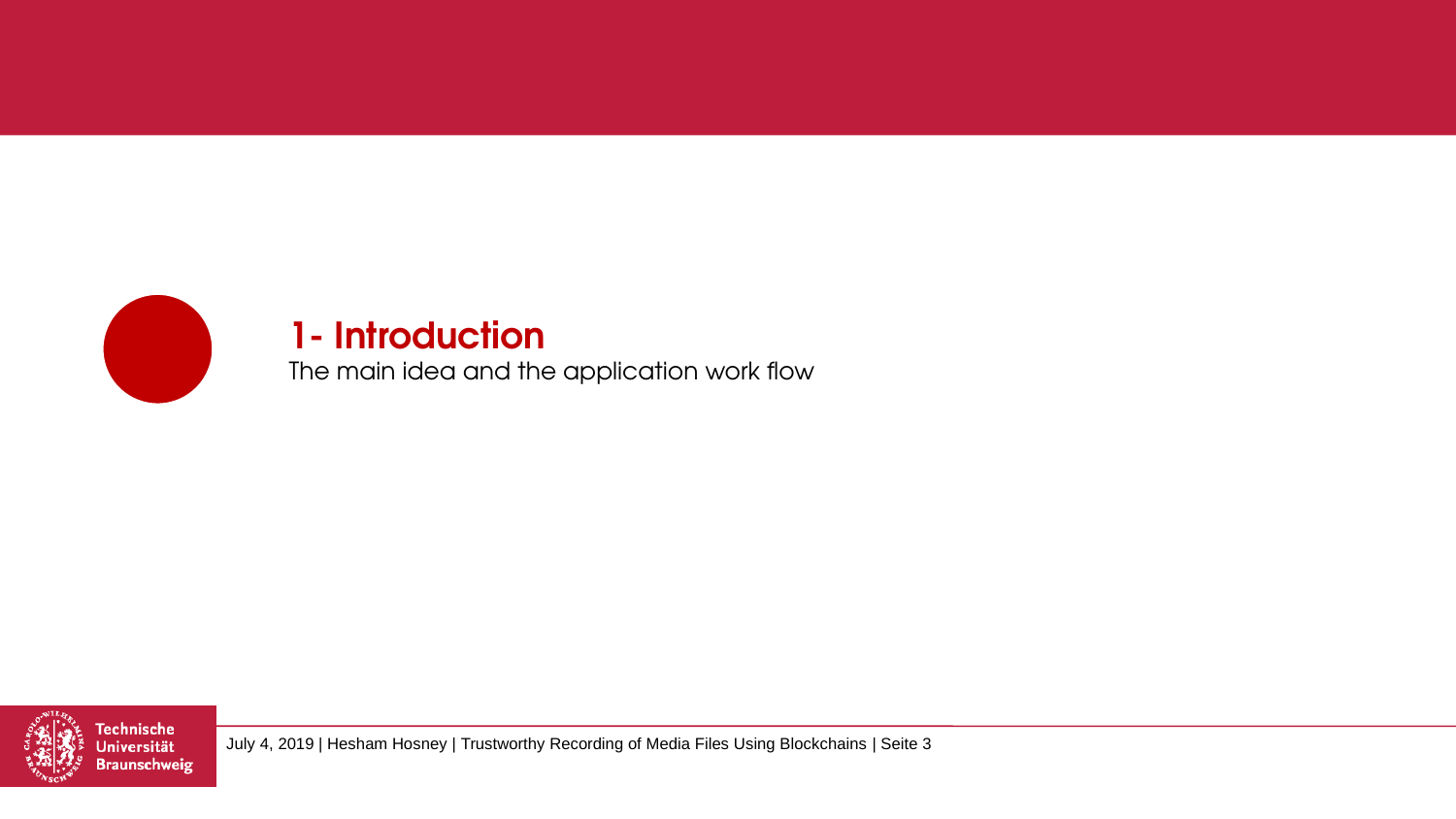

#

1- Introduction
The main idea and the application work flow